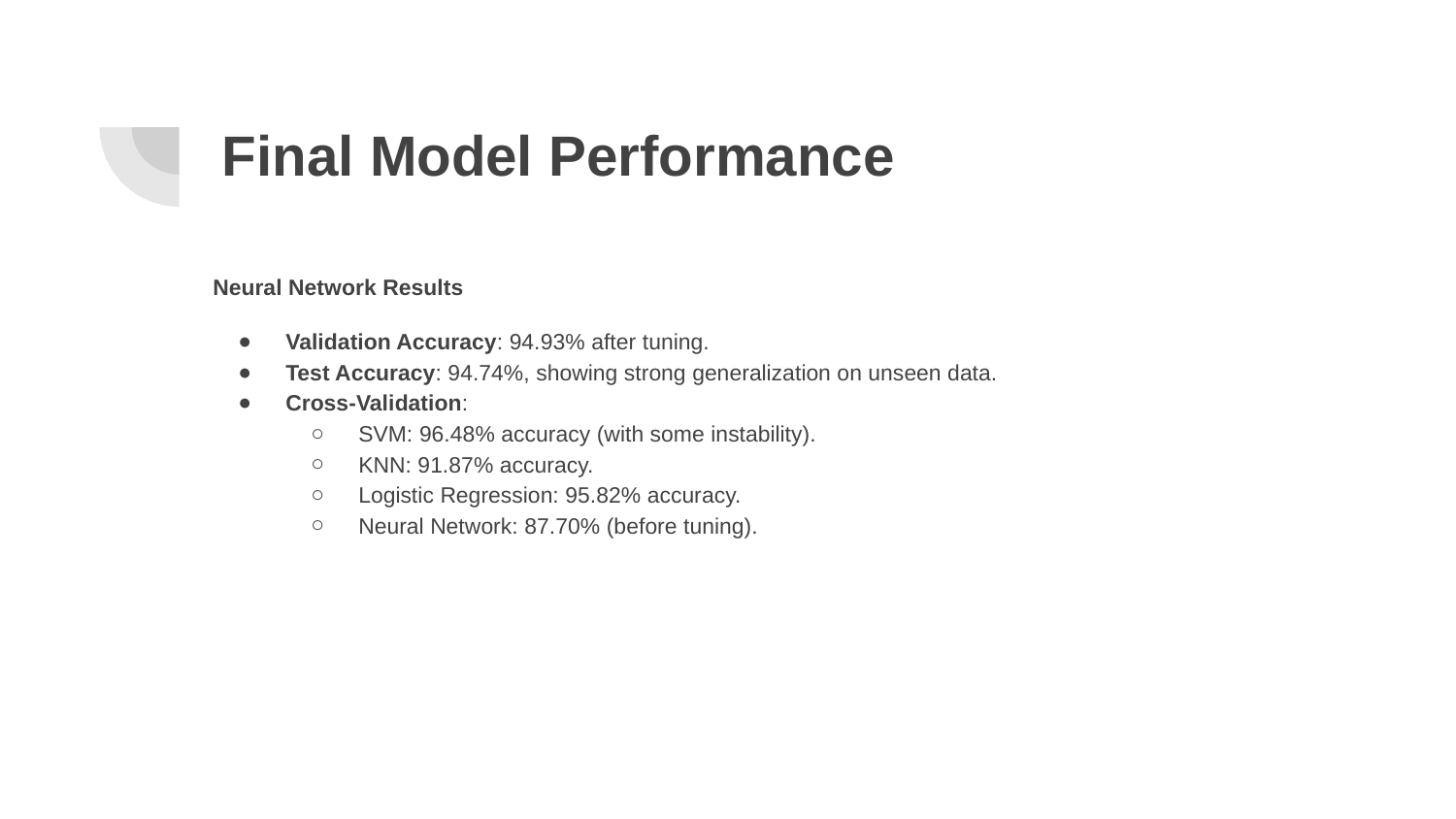

# Final Model Performance
Neural Network Results
Validation Accuracy: 94.93% after tuning.
Test Accuracy: 94.74%, showing strong generalization on unseen data.
Cross-Validation:
SVM: 96.48% accuracy (with some instability).
KNN: 91.87% accuracy.
Logistic Regression: 95.82% accuracy.
Neural Network: 87.70% (before tuning).